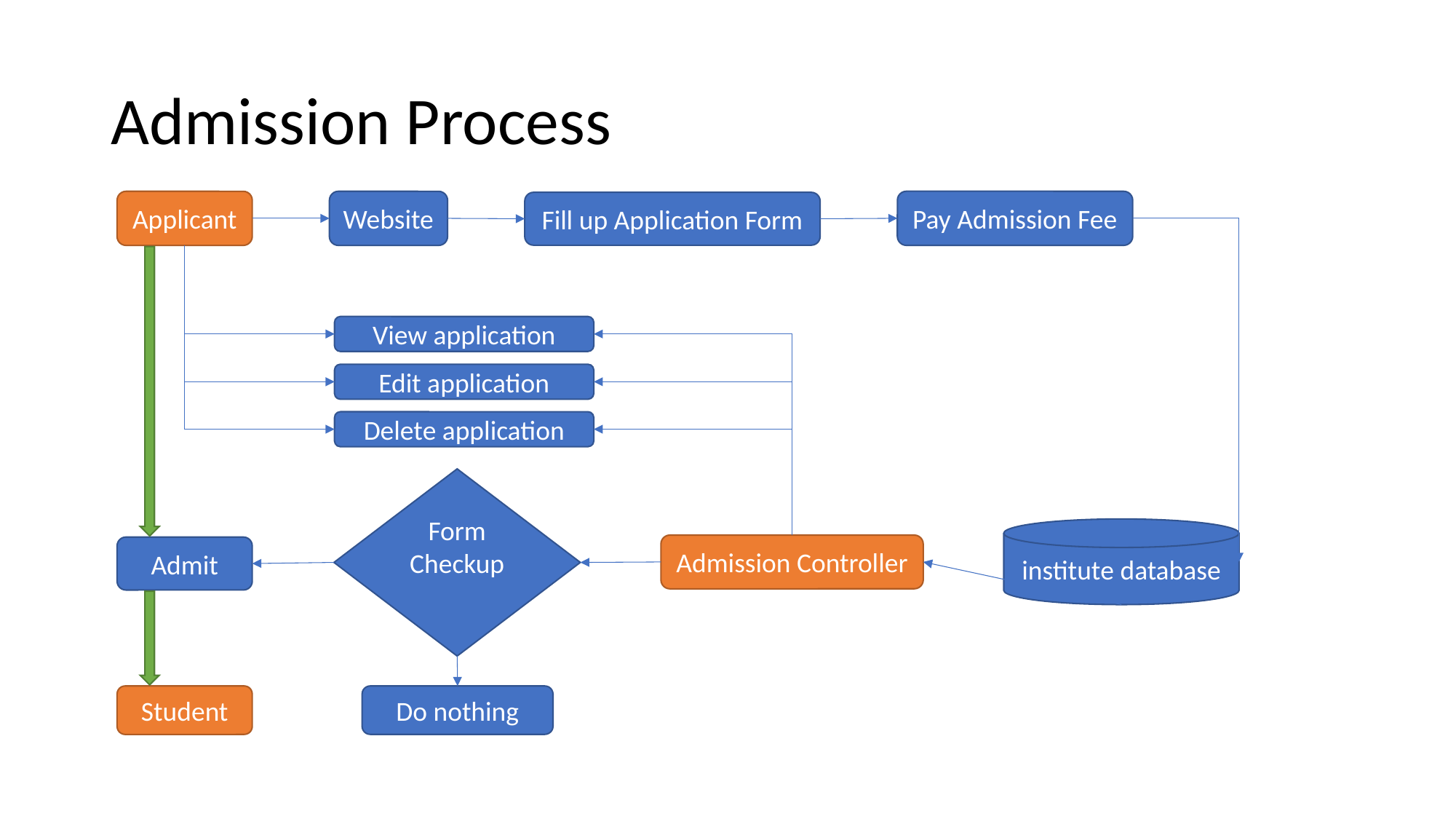

# Admission Process
Pay Admission Fee
Applicant
Website
Fill up Application Form

View application
Edit application
Delete application
Form Checkup

institute database
Admission Controller
Admit

Student
Do nothing